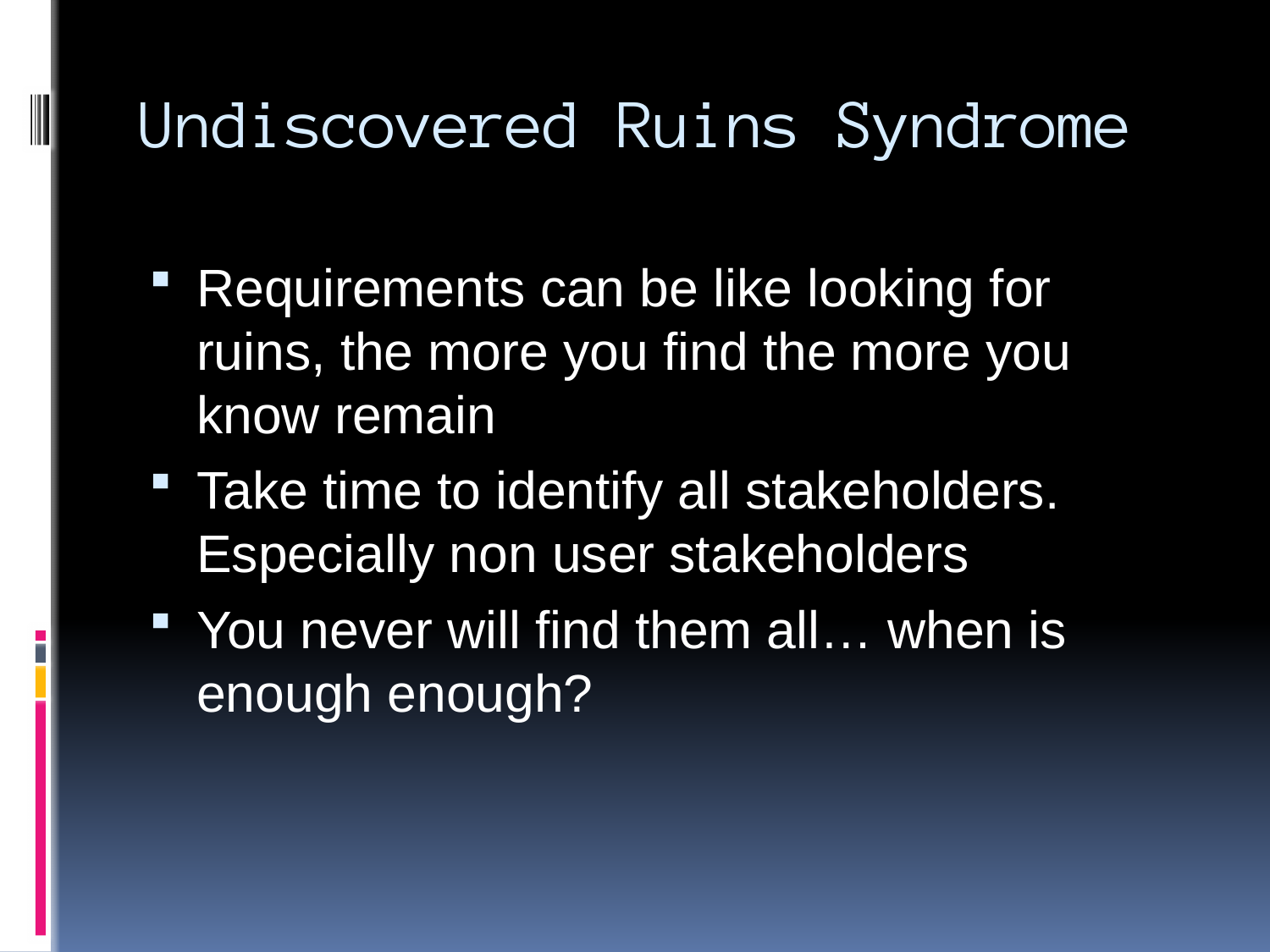

# Undiscovered Ruins Syndrome
Requirements can be like looking for ruins, the more you find the more you know remain
Take time to identify all stakeholders.  Especially non user stakeholders
You never will find them all… when is enough enough?